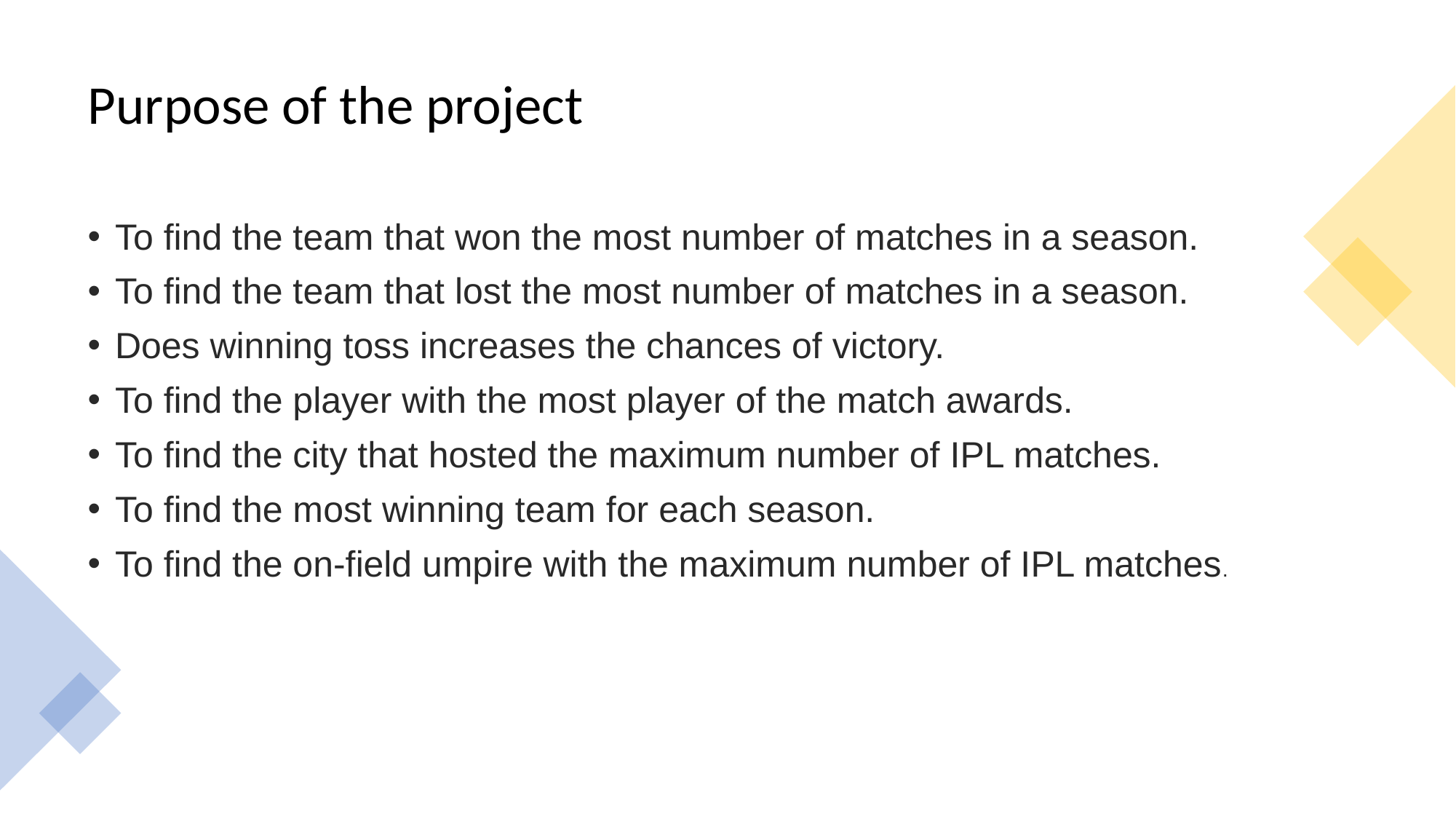

# Purpose of the project

To find the team that won the most number of matches in a season.
To find the team that lost the most number of matches in a season.
Does winning toss increases the chances of victory.
To find the player with the most player of the match awards.
To find the city that hosted the maximum number of IPL matches.
To find the most winning team for each season.
To find the on-field umpire with the maximum number of IPL matches.